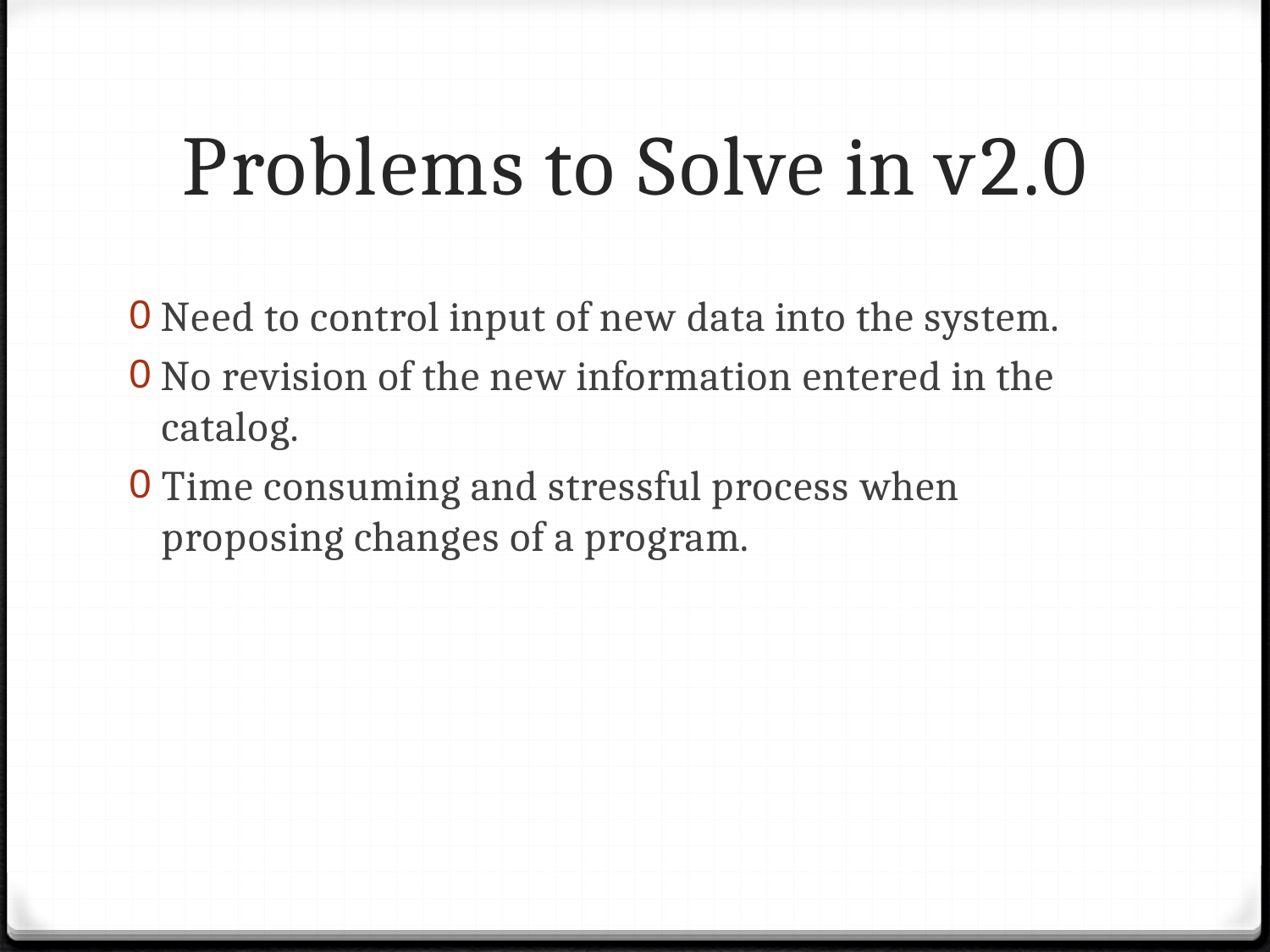

# Problems to Solve in v2.0
Need to control input of new data into the system.
No revision of the new information entered in the catalog.
Time consuming and stressful process when proposing changes of a program.